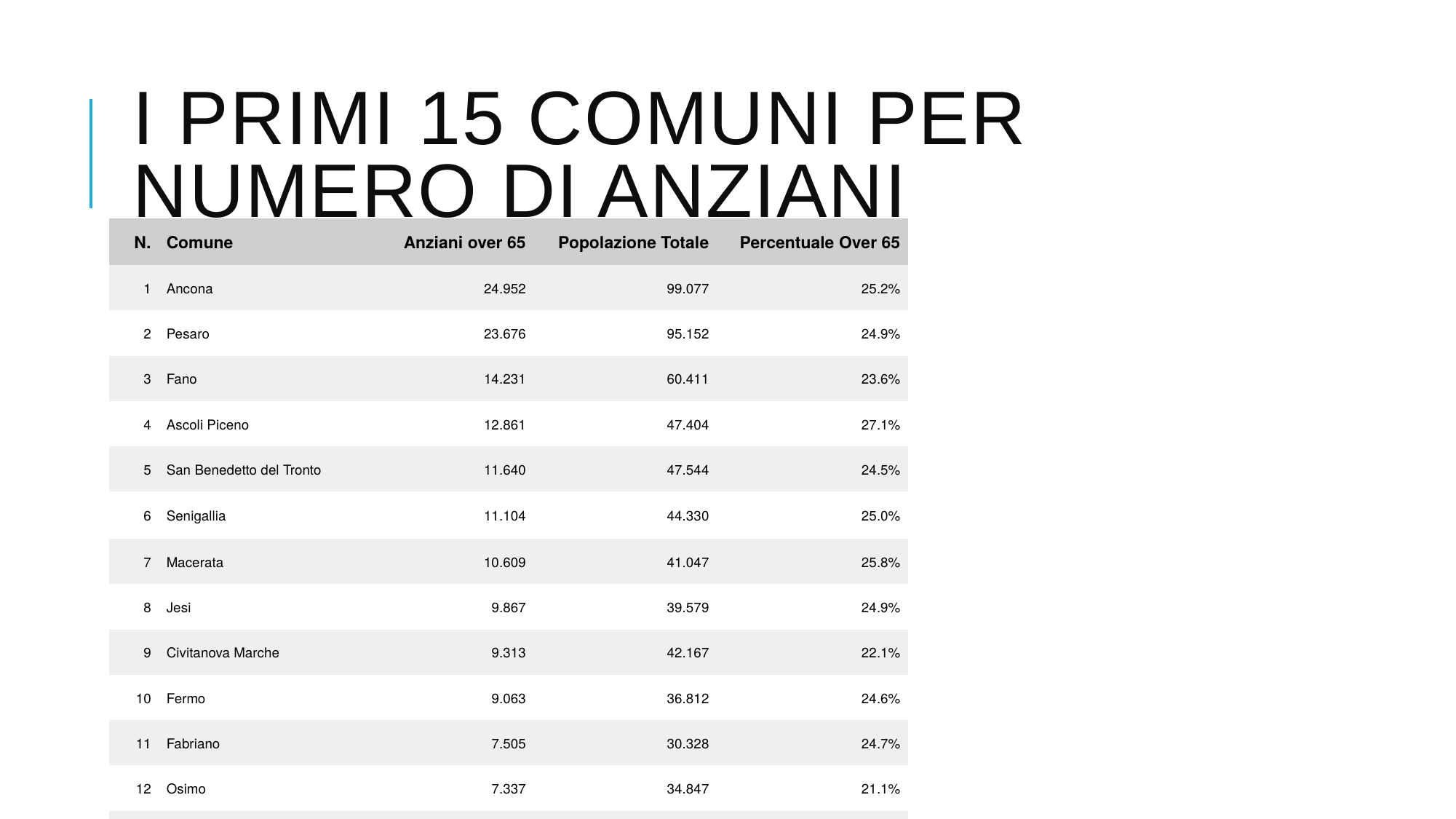

# I primi 15 comuni per numero di anziani
| N. | Comune | Anziani over 65 | Popolazione Totale | Percentuale Over 65 |
| --- | --- | --- | --- | --- |
| 1 | Ancona | 24.952 | 99.077 | 25.2% |
| 2 | Pesaro | 23.676 | 95.152 | 24.9% |
| 3 | Fano | 14.231 | 60.411 | 23.6% |
| 4 | Ascoli Piceno | 12.861 | 47.404 | 27.1% |
| 5 | San Benedetto del Tronto | 11.640 | 47.544 | 24.5% |
| 6 | Senigallia | 11.104 | 44.330 | 25.0% |
| 7 | Macerata | 10.609 | 41.047 | 25.8% |
| 8 | Jesi | 9.867 | 39.579 | 24.9% |
| 9 | Civitanova Marche | 9.313 | 42.167 | 22.1% |
| 10 | Fermo | 9.063 | 36.812 | 24.6% |
| 11 | Fabriano | 7.505 | 30.328 | 24.7% |
| 12 | Osimo | 7.337 | 34.847 | 21.1% |
| 13 | Falconara Marittima | 7.060 | 25.780 | 27.4% |
| 14 | Porto Sant'Elpidio | 5.472 | 25.646 | 21.3% |
| 15 | Recanati | 5.012 | 21.113 | 23.7% |